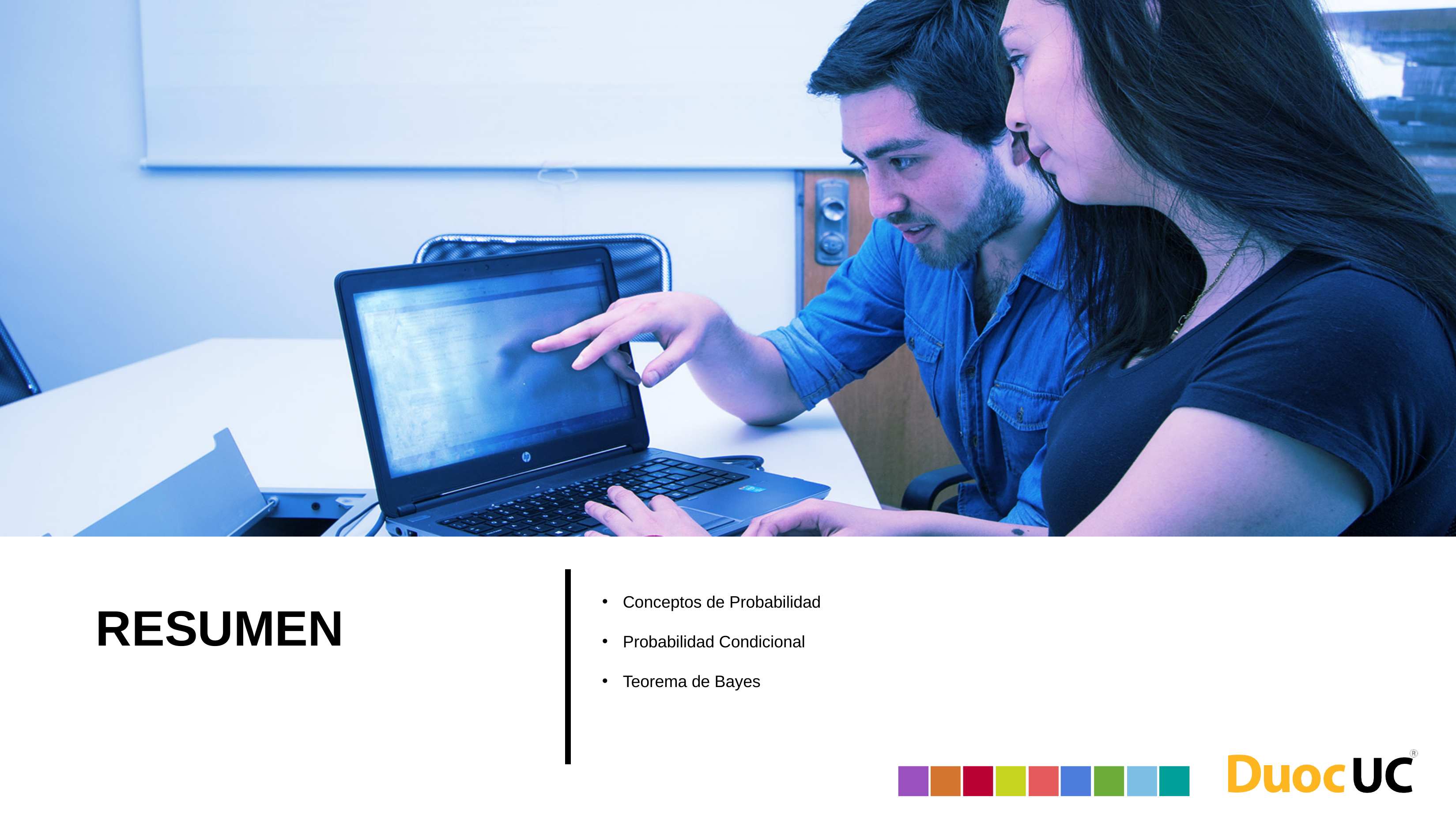

Conceptos de Probabilidad

Probabilidad Condicional

Teorema de Bayes

# RESUMEN